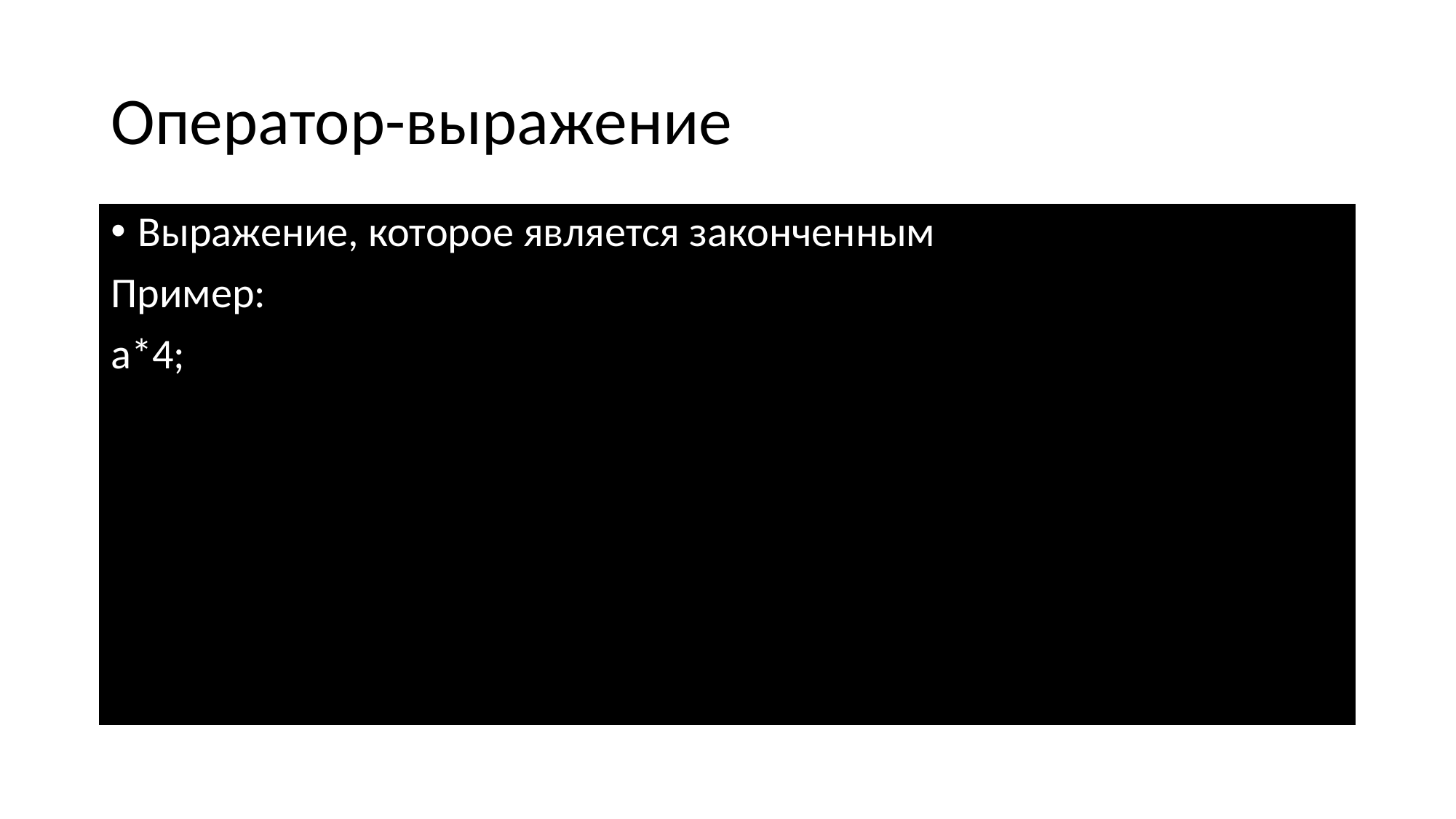

# Оператор-выражение
Выражение, которое является законченным
Пример:
a*4;